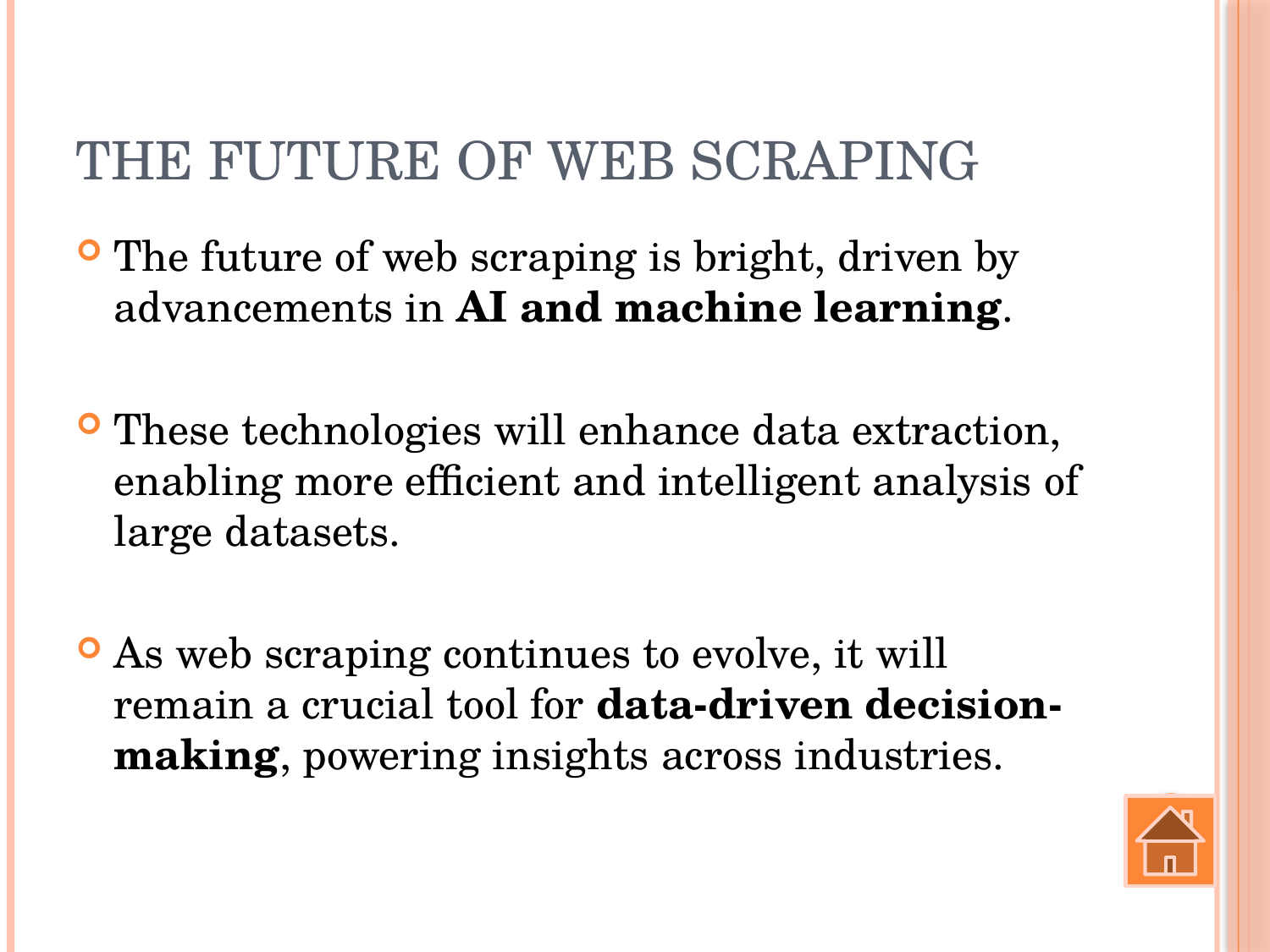

# The Future of Web Scraping
The future of web scraping is bright, driven by advancements in AI and machine learning.

These technologies will enhance data extraction, enabling more efficient and intelligent analysis of large datasets.

As web scraping continues to evolve, it will remain a crucial tool for data-driven decision-making, powering insights across industries.